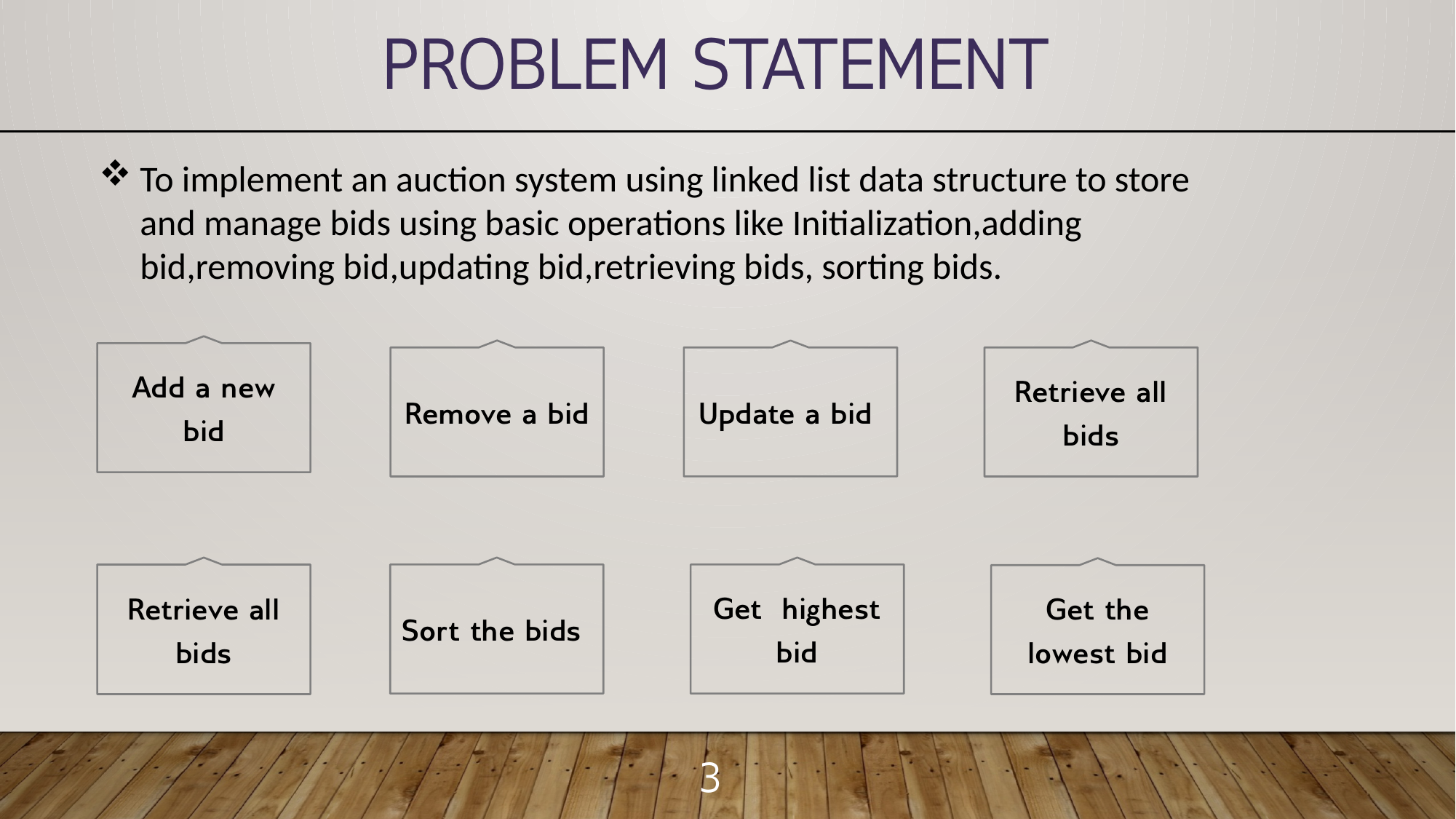

PROBLEM STATEMENT
To implement an auction system using linked list data structure to store and manage bids using basic operations like Initialization,adding bid,removing bid,updating bid,retrieving bids, sorting bids.
Add a new bid
Remove a bid
Update a bid
Retrieve all bids
Retrieve all bids
Sort the bids
Get  highest bid
Get the lowest bid
3